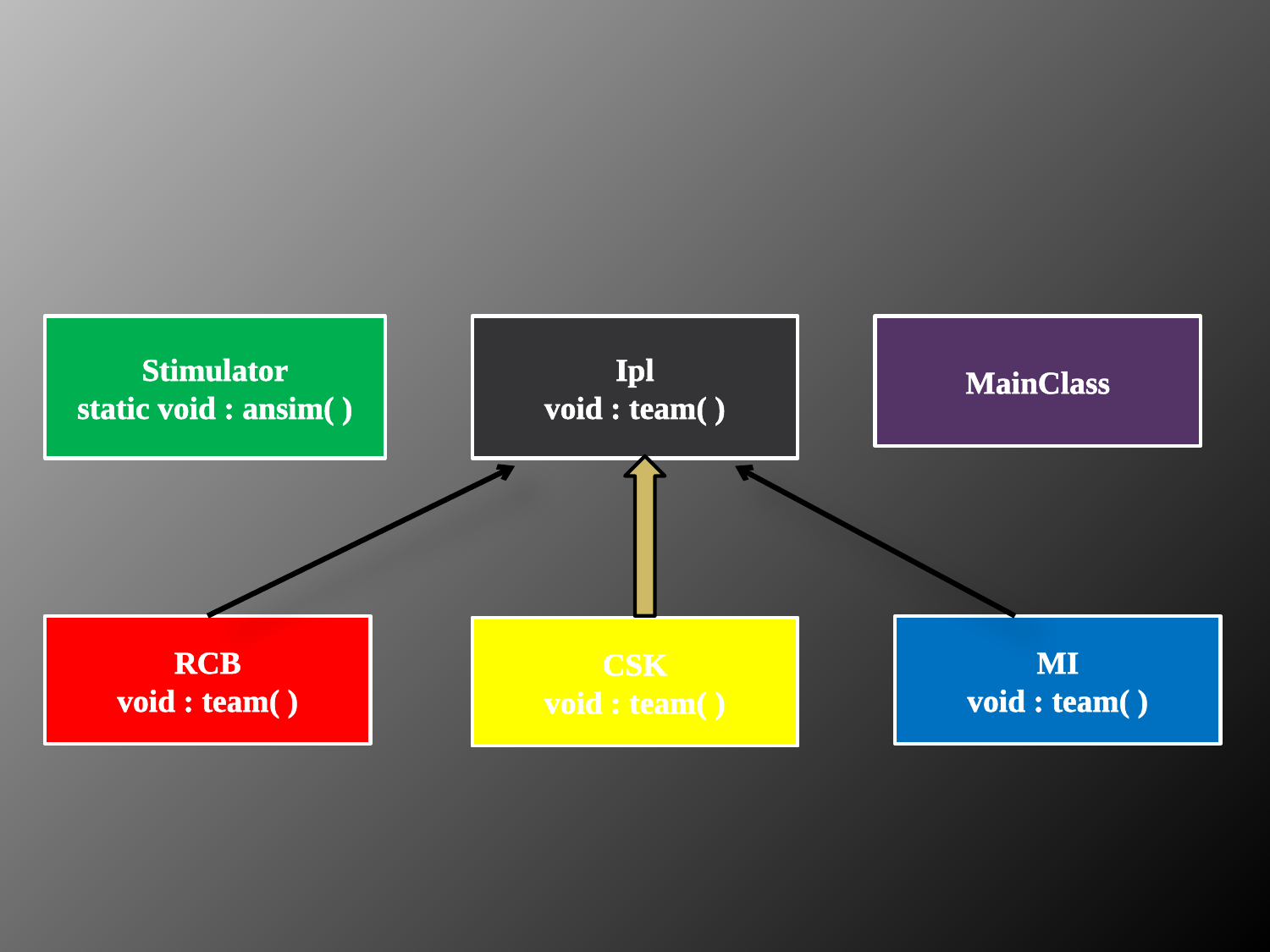

Stimulator
static void : ansim( )

Ipl
void : team( )
MainClass

RCB
void : team( )
MI
void : team( )

CSK
void : team( )